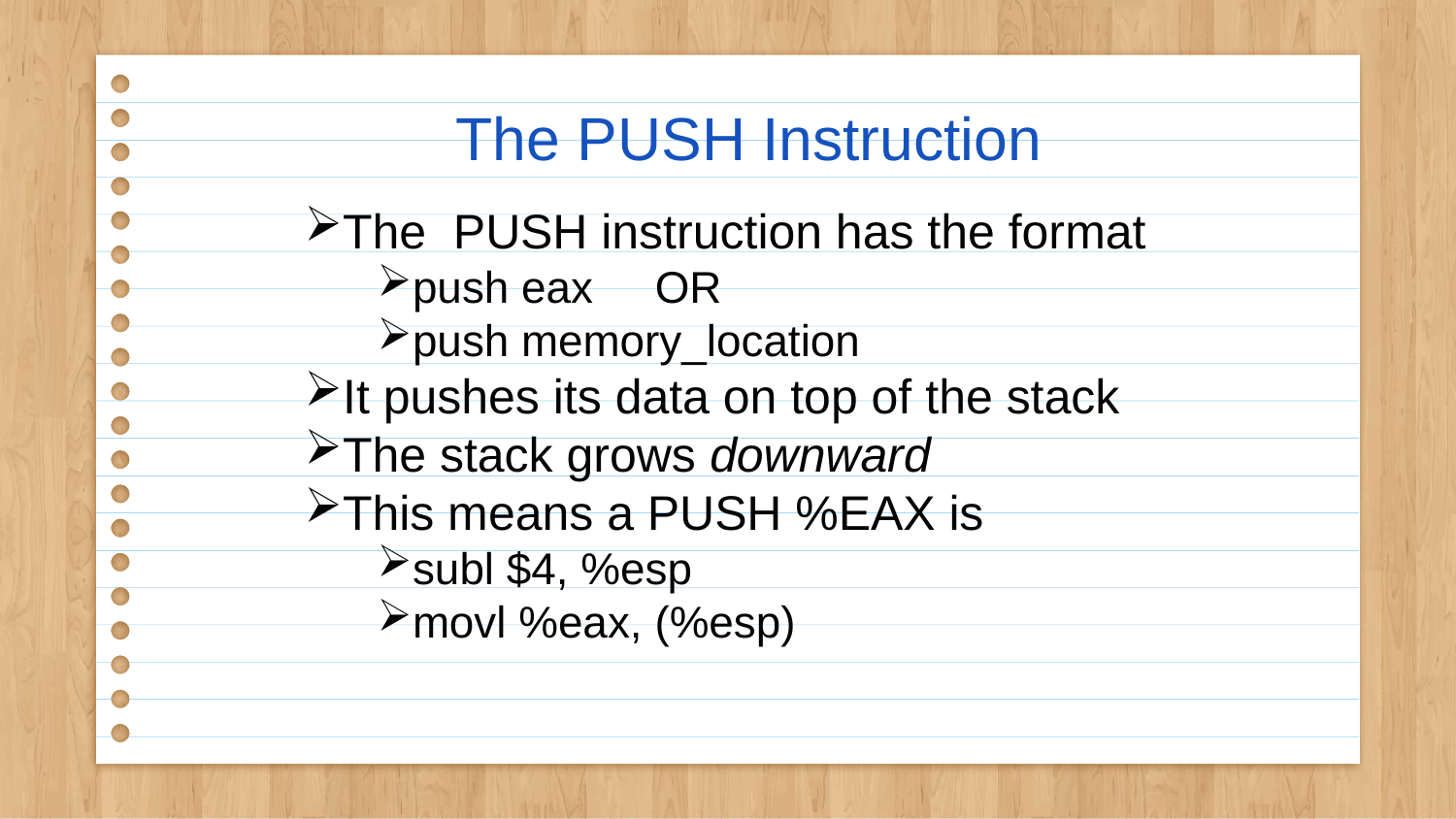

# The PUSH Instruction
The  PUSH instruction has the format
push eax     OR
push memory_location
It pushes its data on top of the stack
The stack grows downward
This means a PUSH %EAX is
subl $4, %esp
movl %eax, (%esp)